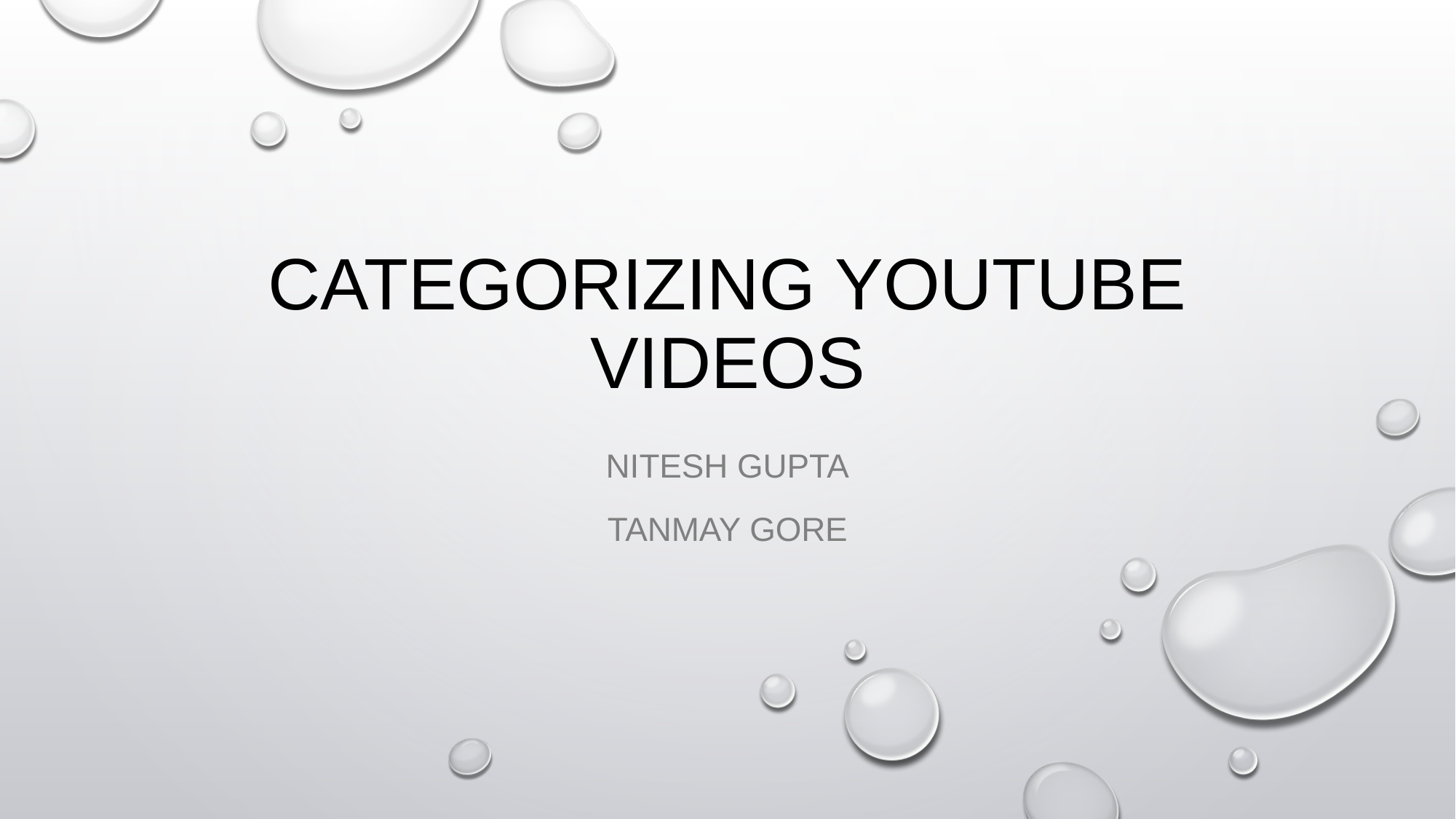

# Categorizing YouTube Videos
Nitesh Gupta
Tanmay Gore